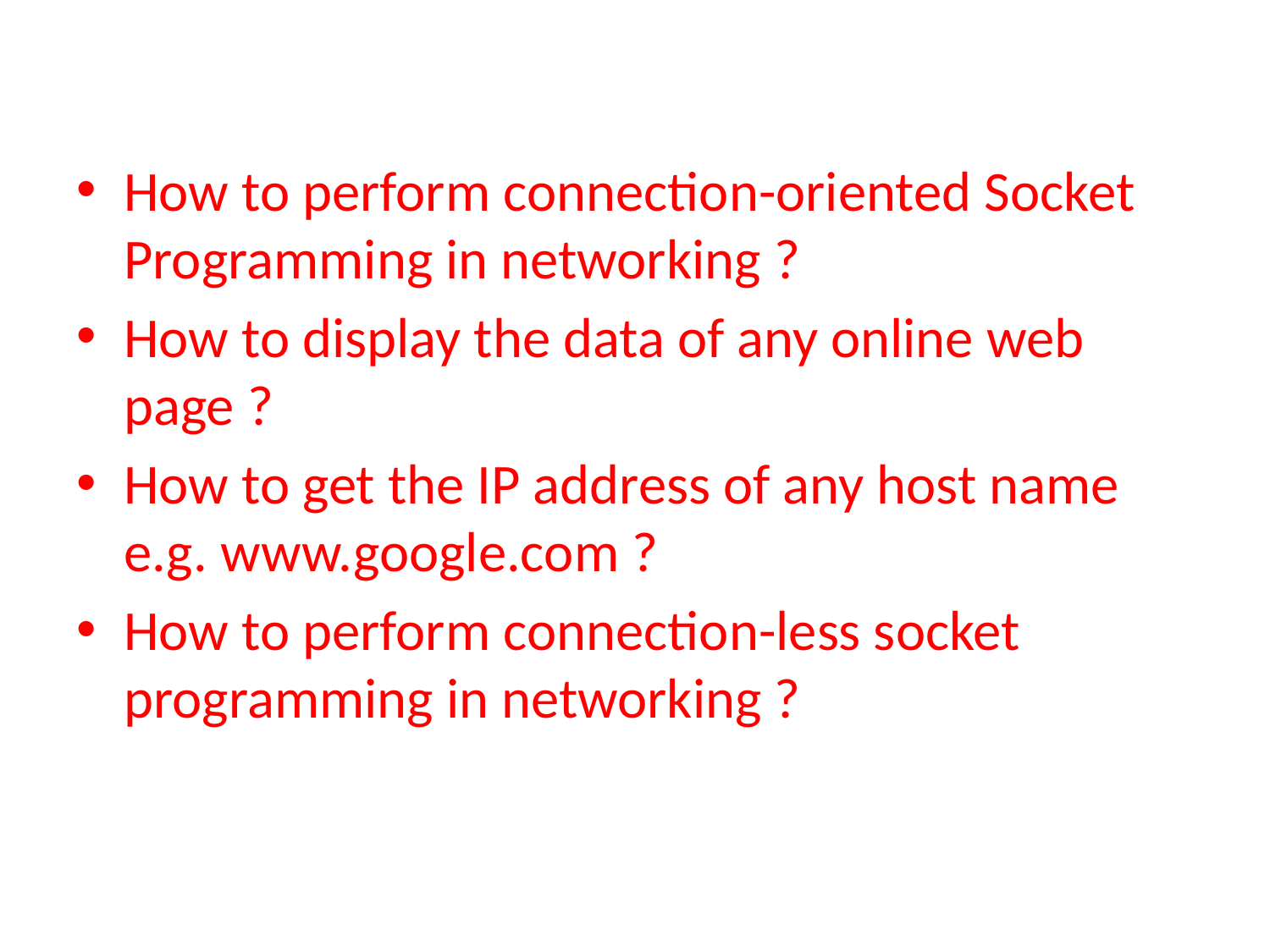

How to perform connection-oriented Socket Programming in networking ?
How to display the data of any online web page ?
How to get the IP address of any host name e.g. www.google.com ?
How to perform connection-less socket programming in networking ?